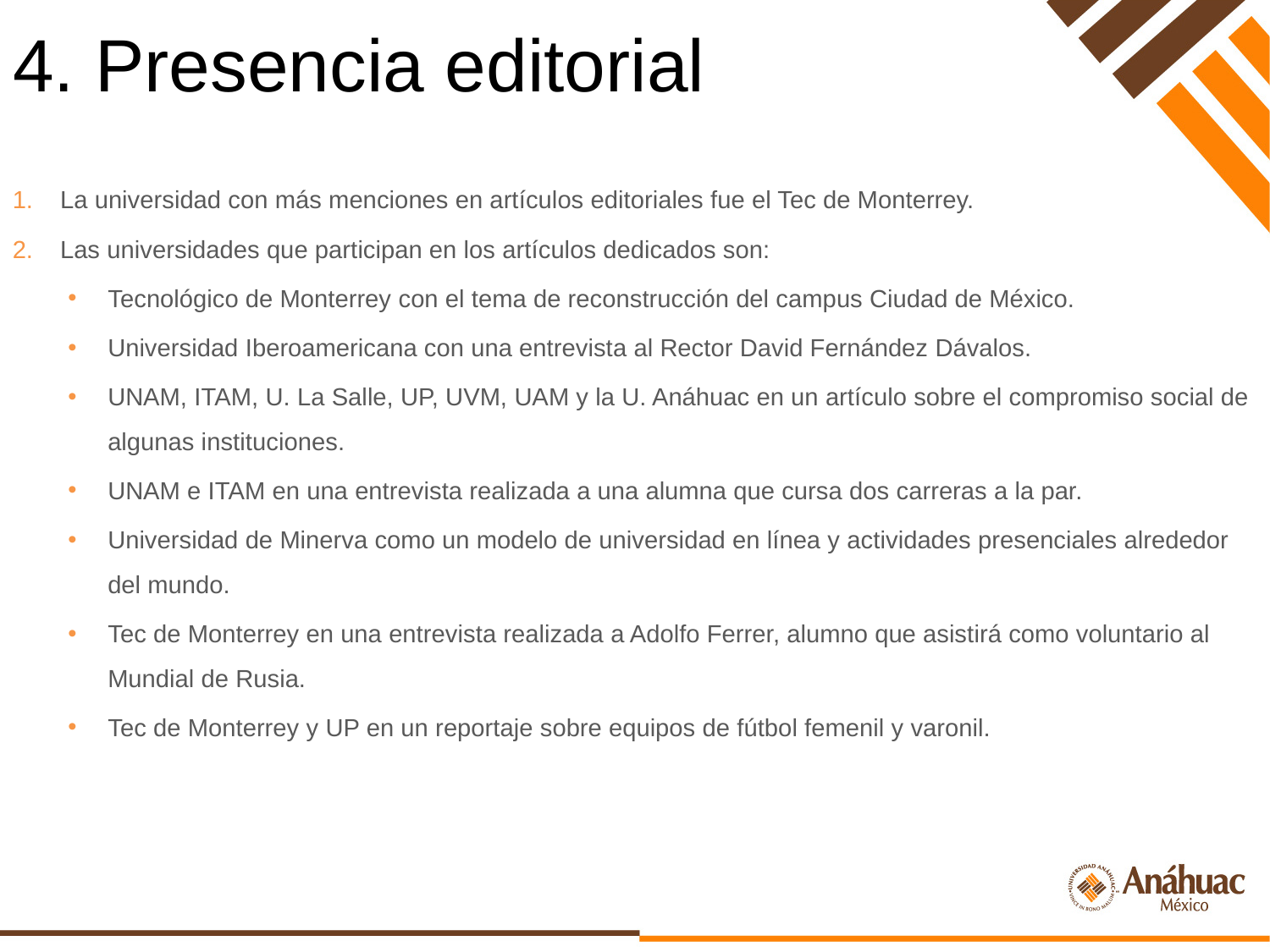

# 4. Presencia editorial
La universidad con más menciones en artículos editoriales fue el Tec de Monterrey.
Las universidades que participan en los artículos dedicados son:
Tecnológico de Monterrey con el tema de reconstrucción del campus Ciudad de México.
Universidad Iberoamericana con una entrevista al Rector David Fernández Dávalos.
UNAM, ITAM, U. La Salle, UP, UVM, UAM y la U. Anáhuac en un artículo sobre el compromiso social de algunas instituciones.
UNAM e ITAM en una entrevista realizada a una alumna que cursa dos carreras a la par.
Universidad de Minerva como un modelo de universidad en línea y actividades presenciales alrededor del mundo.
Tec de Monterrey en una entrevista realizada a Adolfo Ferrer, alumno que asistirá como voluntario al Mundial de Rusia.
Tec de Monterrey y UP en un reportaje sobre equipos de fútbol femenil y varonil.